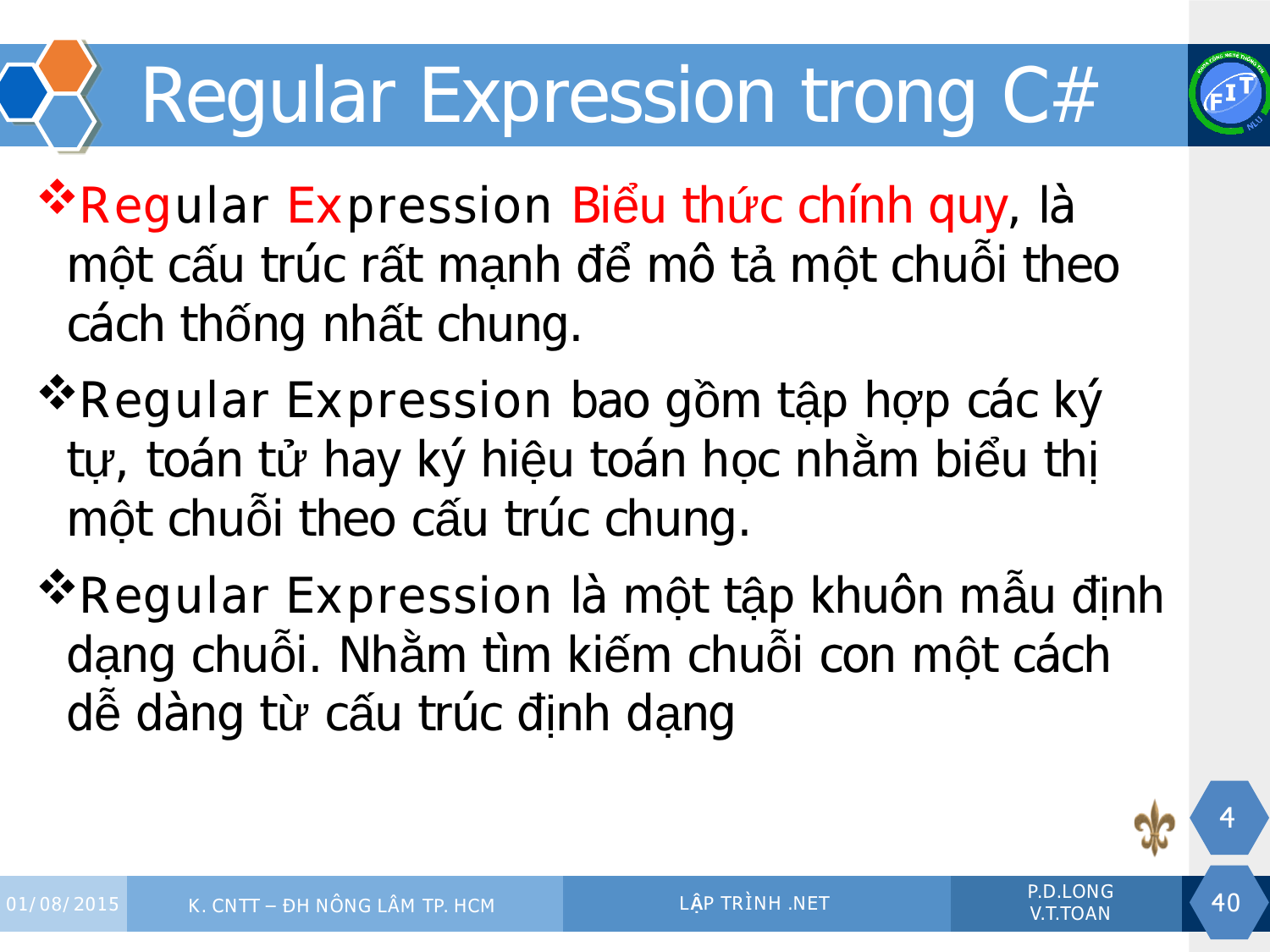

# Regular Expression trong C#
Regular Expression Biểu thức chính quy, là một cấu trúc rất mạnh để mô tả một chuỗi theo cách thống nhất chung.
Regular Expression bao gồm tập hợp các ký tự, toán tử hay ký hiệu toán học nhằm biểu thị một chuỗi theo cấu trúc chung.
Regular Expression là một tập khuôn mẫu định dạng chuỗi. Nhằm tìm kiếm chuỗi con một cách dễ dàng từ cấu trúc định dạng

4
01/08/2015
K. CNTT – ĐH NÔNG LÂM TP. HCM